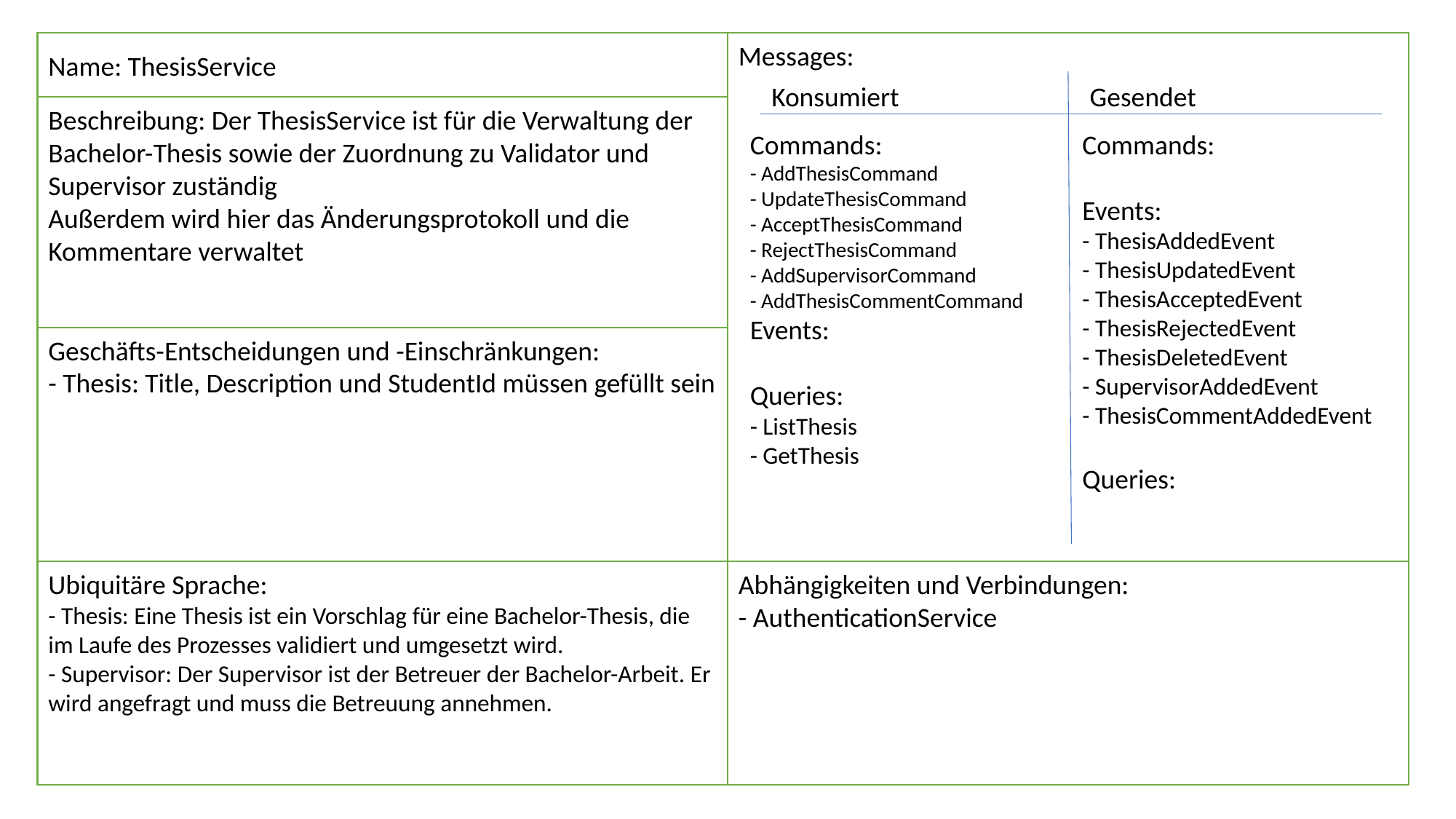

Name: ThesisService
Messages:
Konsumiert
Gesendet
Beschreibung: Der ThesisService ist für die Verwaltung der Bachelor-Thesis sowie der Zuordnung zu Validator und Supervisor zuständig
Außerdem wird hier das Änderungsprotokoll und die Kommentare verwaltet
Commands:
- AddThesisCommand
- UpdateThesisCommand
- AcceptThesisCommand
- RejectThesisCommand
- AddSupervisorCommand
- AddThesisCommentCommand
Events:

Queries:
- ListThesis
- GetThesis
Commands:

Events:
- ThesisAddedEvent
- ThesisUpdatedEvent
- ThesisAcceptedEvent
- ThesisRejectedEvent
- ThesisDeletedEvent
- SupervisorAddedEvent
- ThesisCommentAddedEvent

Queries:
Geschäfts-Entscheidungen und -Einschränkungen:
- Thesis: Title, Description und StudentId müssen gefüllt sein
Abhängigkeiten und Verbindungen:
- AuthenticationService
Ubiquitäre Sprache:
- Thesis: Eine Thesis ist ein Vorschlag für eine Bachelor-Thesis, die im Laufe des Prozesses validiert und umgesetzt wird.
- Supervisor: Der Supervisor ist der Betreuer der Bachelor-Arbeit. Er wird angefragt und muss die Betreuung annehmen.